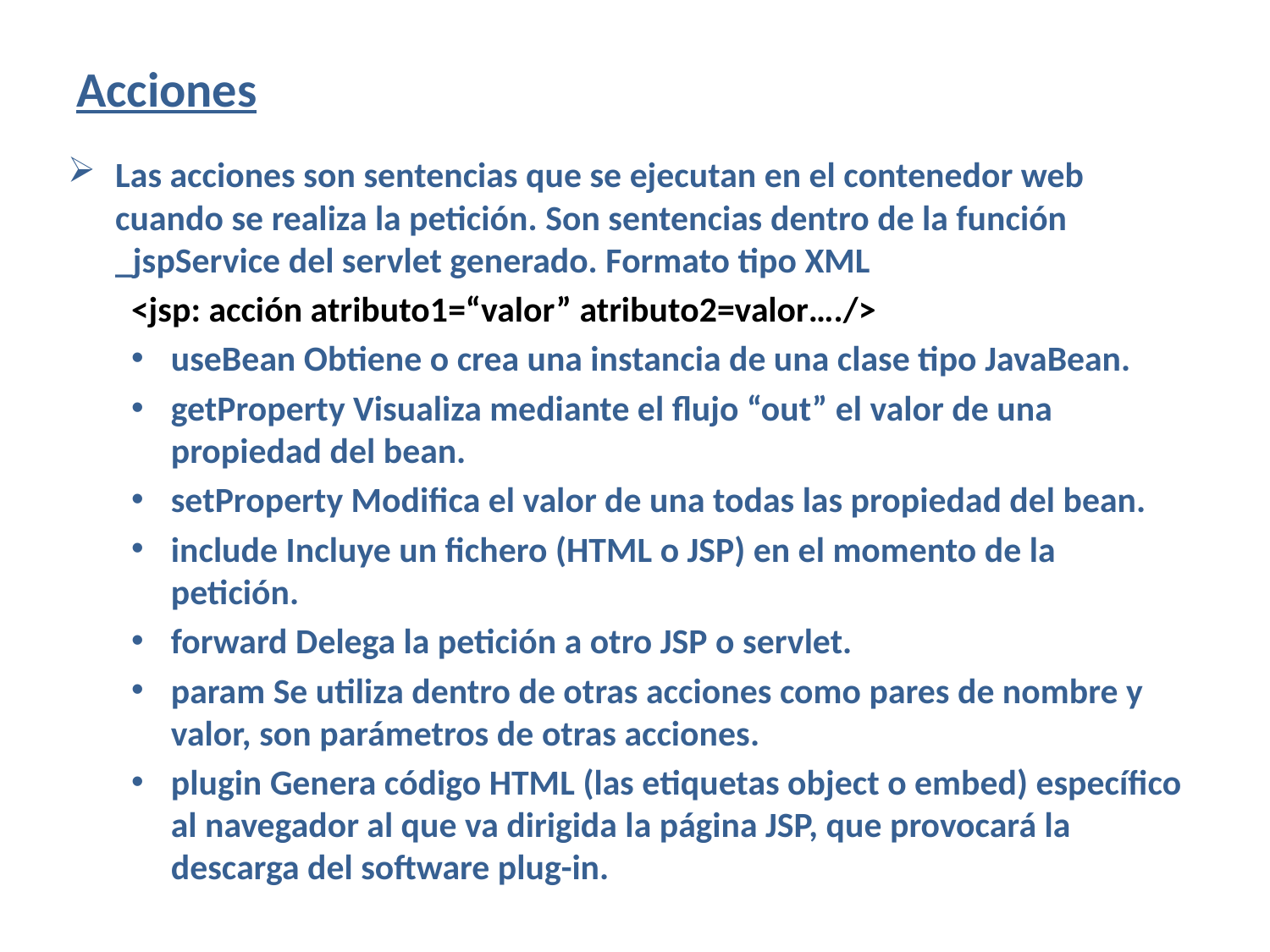

# Acciones
Las acciones son sentencias que se ejecutan en el contenedor web cuando se realiza la petición. Son sentencias dentro de la función _jspService del servlet generado. Formato tipo XML
<jsp: acción atributo1=“valor” atributo2=valor…./>
useBean Obtiene o crea una instancia de una clase tipo JavaBean.
getProperty Visualiza mediante el flujo “out” el valor de una propiedad del bean.
setProperty Modifica el valor de una todas las propiedad del bean.
include Incluye un fichero (HTML o JSP) en el momento de la petición.
forward Delega la petición a otro JSP o servlet.
param Se utiliza dentro de otras acciones como pares de nombre y valor, son parámetros de otras acciones.
plugin Genera código HTML (las etiquetas object o embed) específico al navegador al que va dirigida la página JSP, que provocará la descarga del software plug-in.